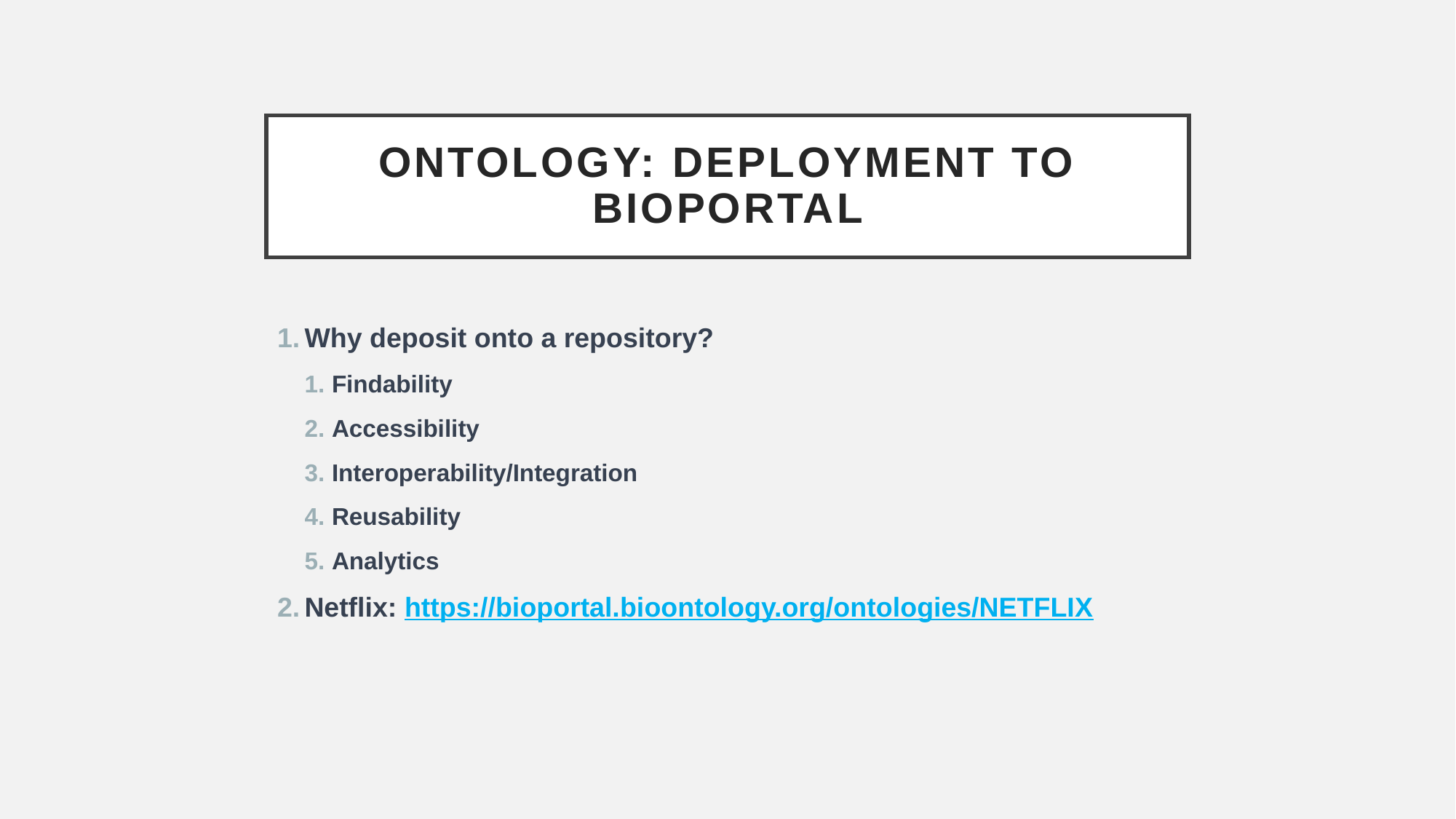

# Ontology: Deployment to Bioportal
Why deposit onto a repository?
Findability
Accessibility
Interoperability/Integration
Reusability
Analytics
Netflix: https://bioportal.bioontology.org/ontologies/NETFLIX